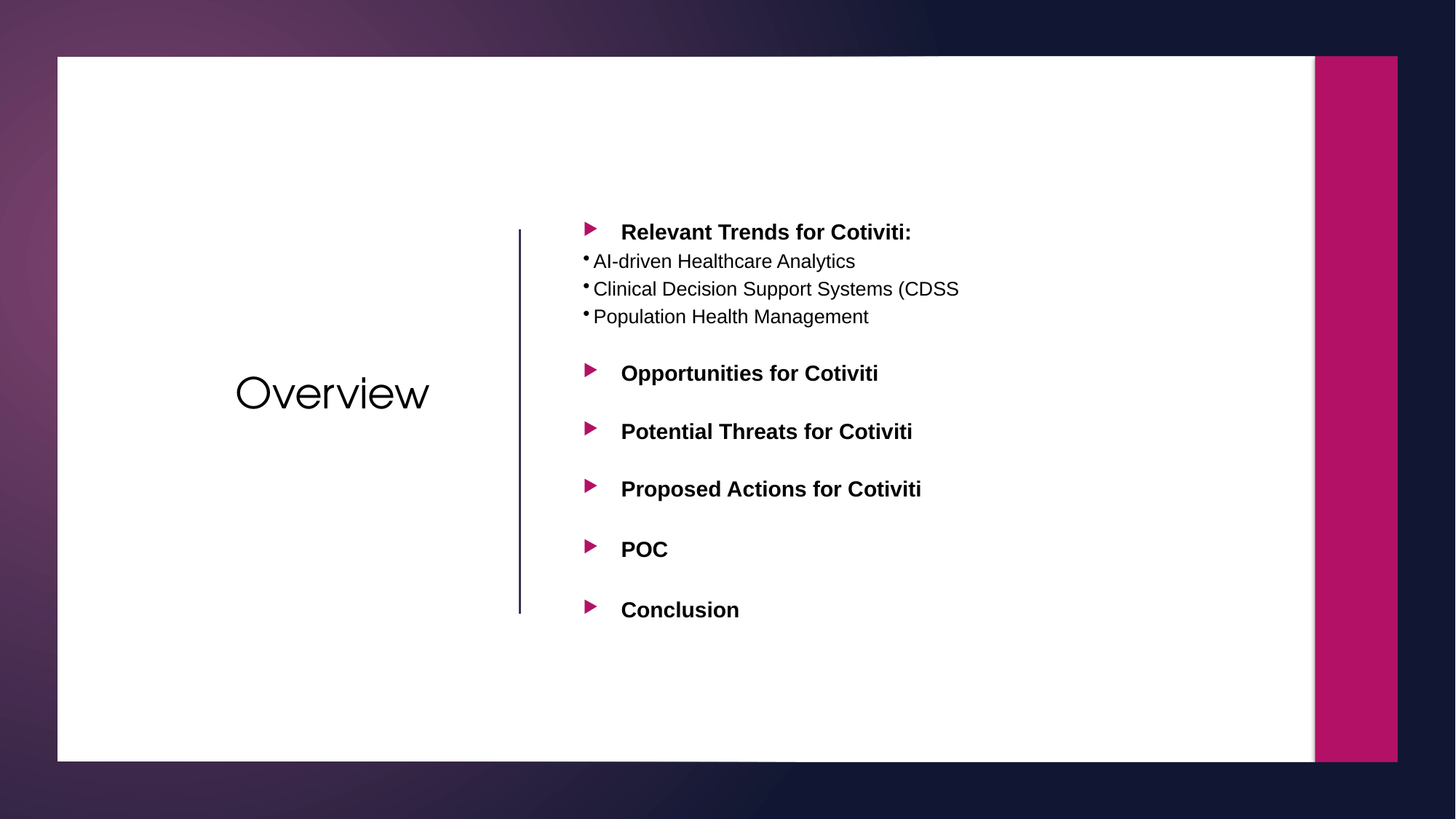

# Overview
Relevant Trends for Cotiviti:
 AI-driven Healthcare Analytics
 Clinical Decision Support Systems (CDSS
 Population Health Management

Opportunities for Cotiviti

Potential Threats for Cotiviti

Proposed Actions for Cotiviti

POC

Conclusion